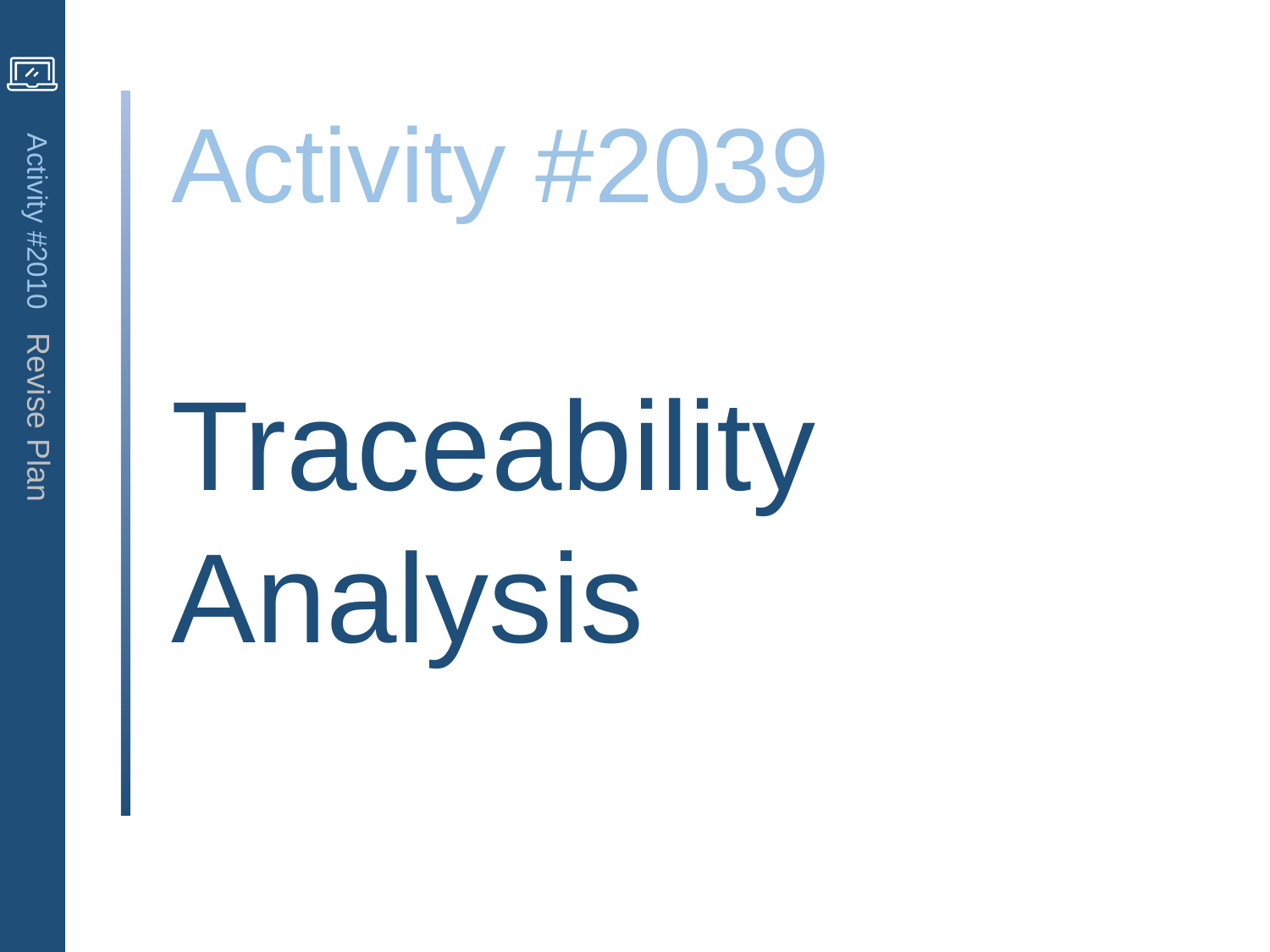

Activity #2039
Traceability
Analysis
Activity #2010   Revise Plan